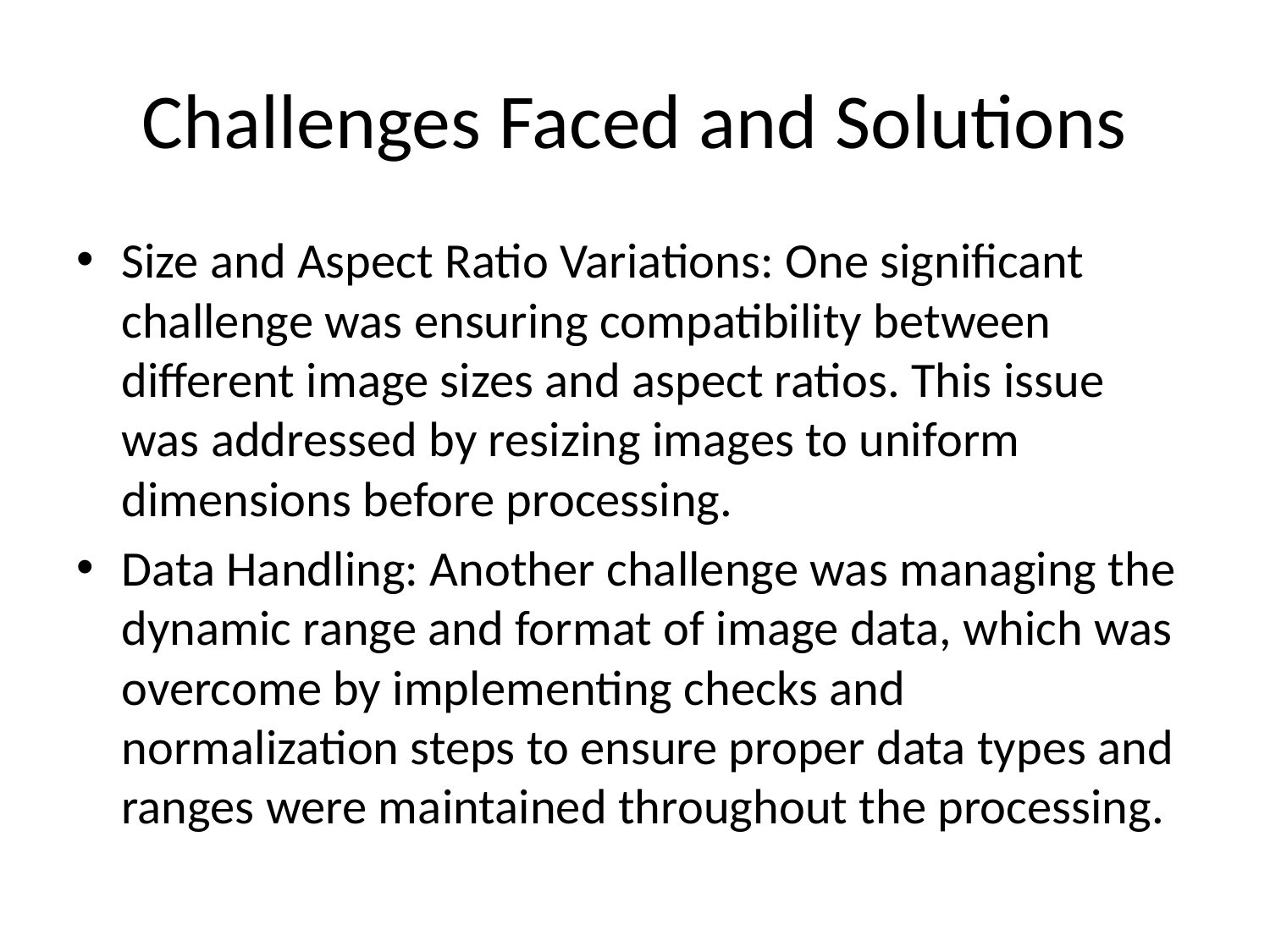

# Challenges Faced and Solutions
Size and Aspect Ratio Variations: One significant challenge was ensuring compatibility between different image sizes and aspect ratios. This issue was addressed by resizing images to uniform dimensions before processing.
Data Handling: Another challenge was managing the dynamic range and format of image data, which was overcome by implementing checks and normalization steps to ensure proper data types and ranges were maintained throughout the processing.